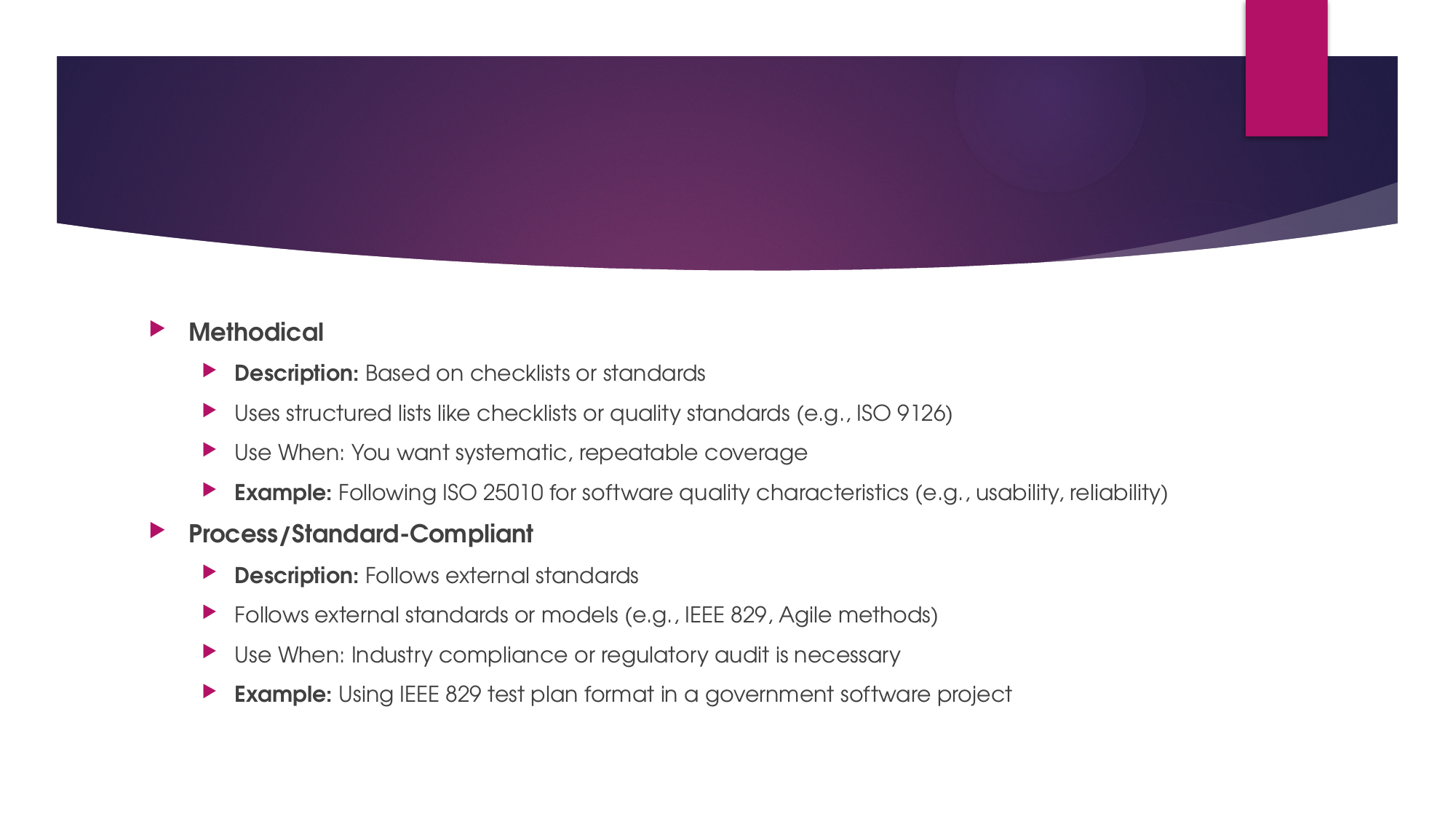

#
Methodical
Description: Based on checklists or standards
Uses structured lists like checklists or quality standards (e.g., ISO 9126)
Use When: You want systematic, repeatable coverage
Example: Following ISO 25010 for software quality characteristics (e.g., usability, reliability)
Process/Standard-Compliant
Description: Follows external standards
Follows external standards or models (e.g., IEEE 829, Agile methods)
Use When: Industry compliance or regulatory audit is necessary
Example: Using IEEE 829 test plan format in a government software project